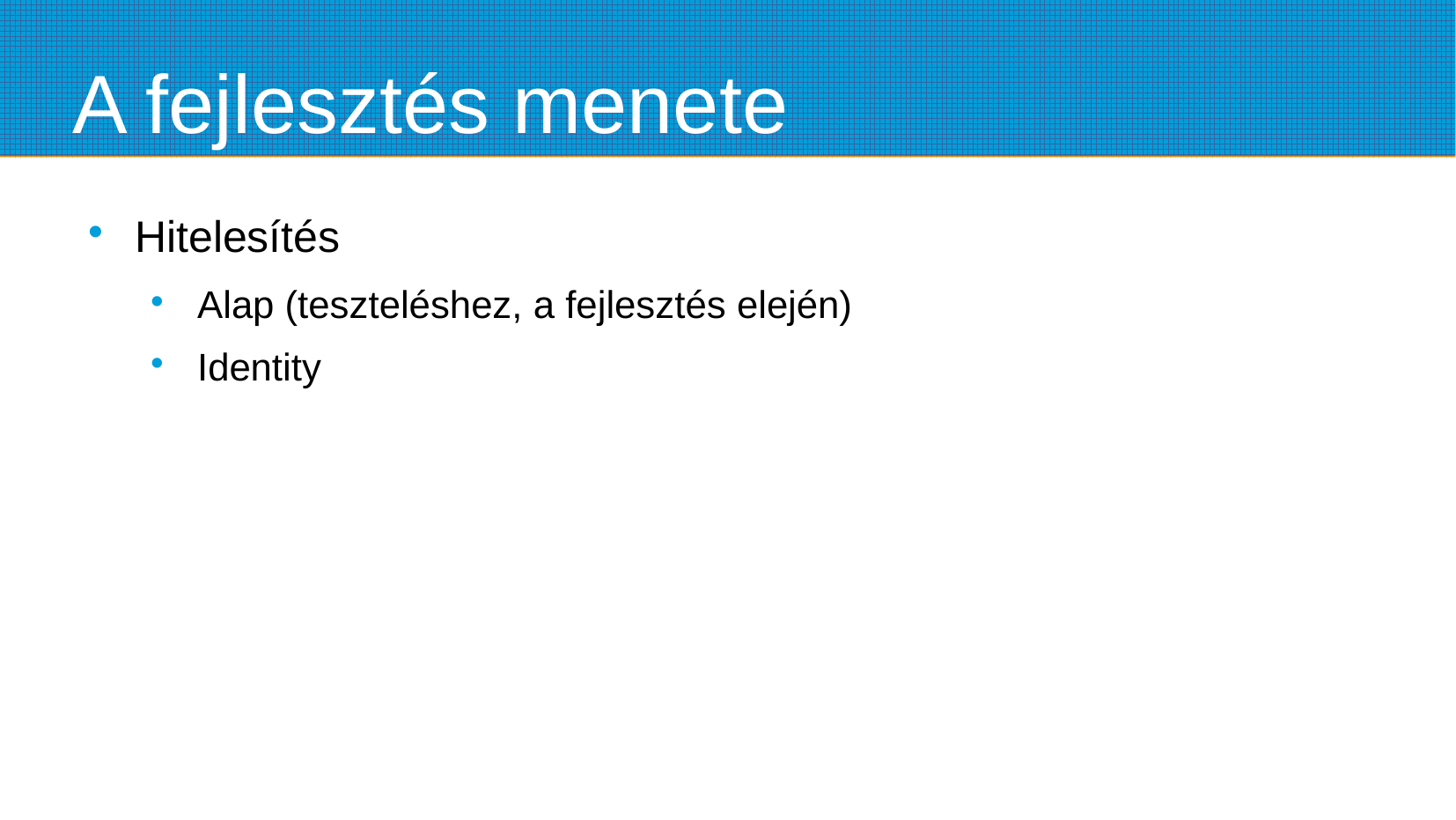

# A fejlesztés menete
Hitelesítés
Alap (teszteléshez, a fejlesztés elején)
Identity